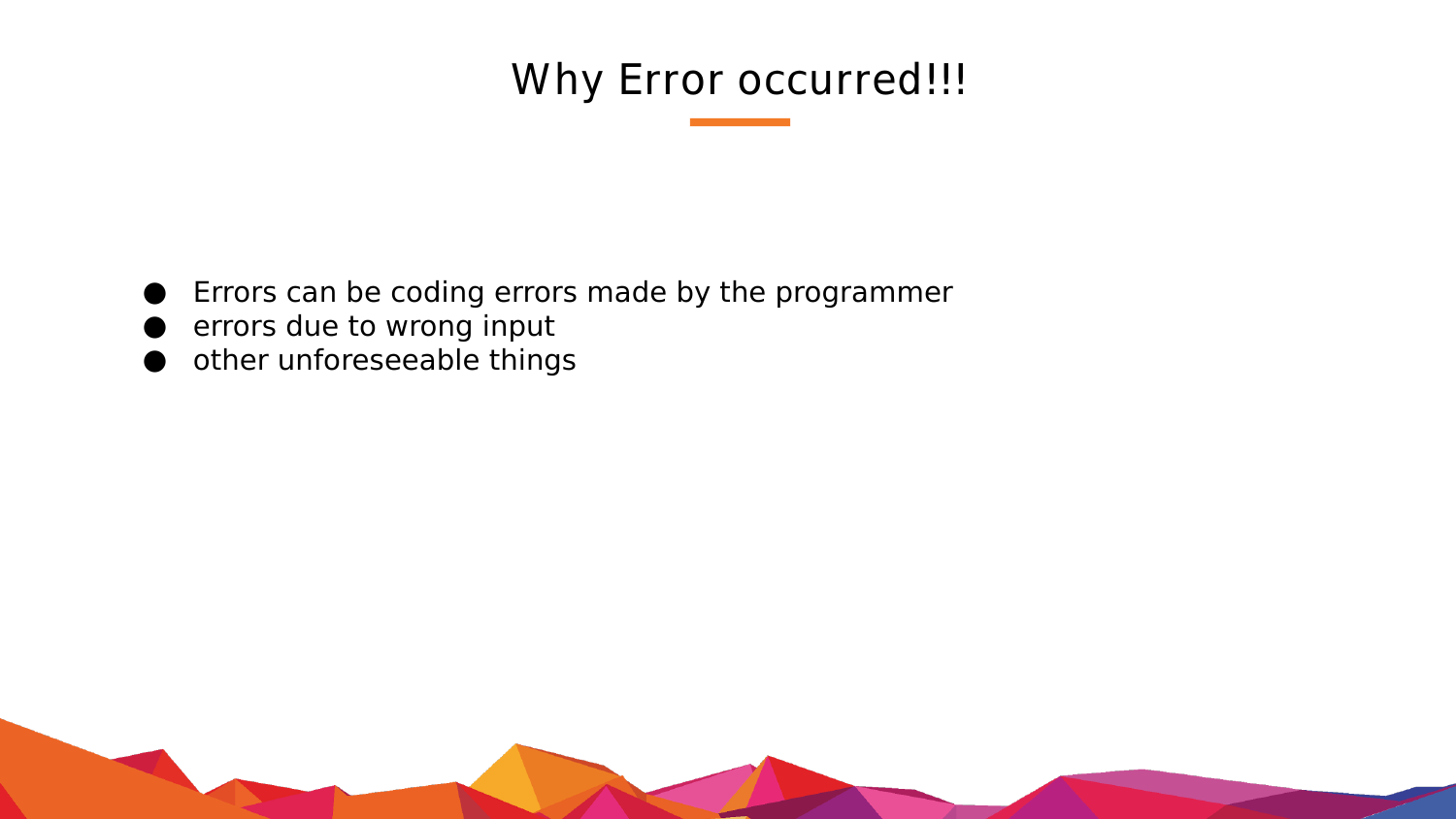

# Why Error occurred!!!
Errors can be coding errors made by the programmer
errors due to wrong input
other unforeseeable things